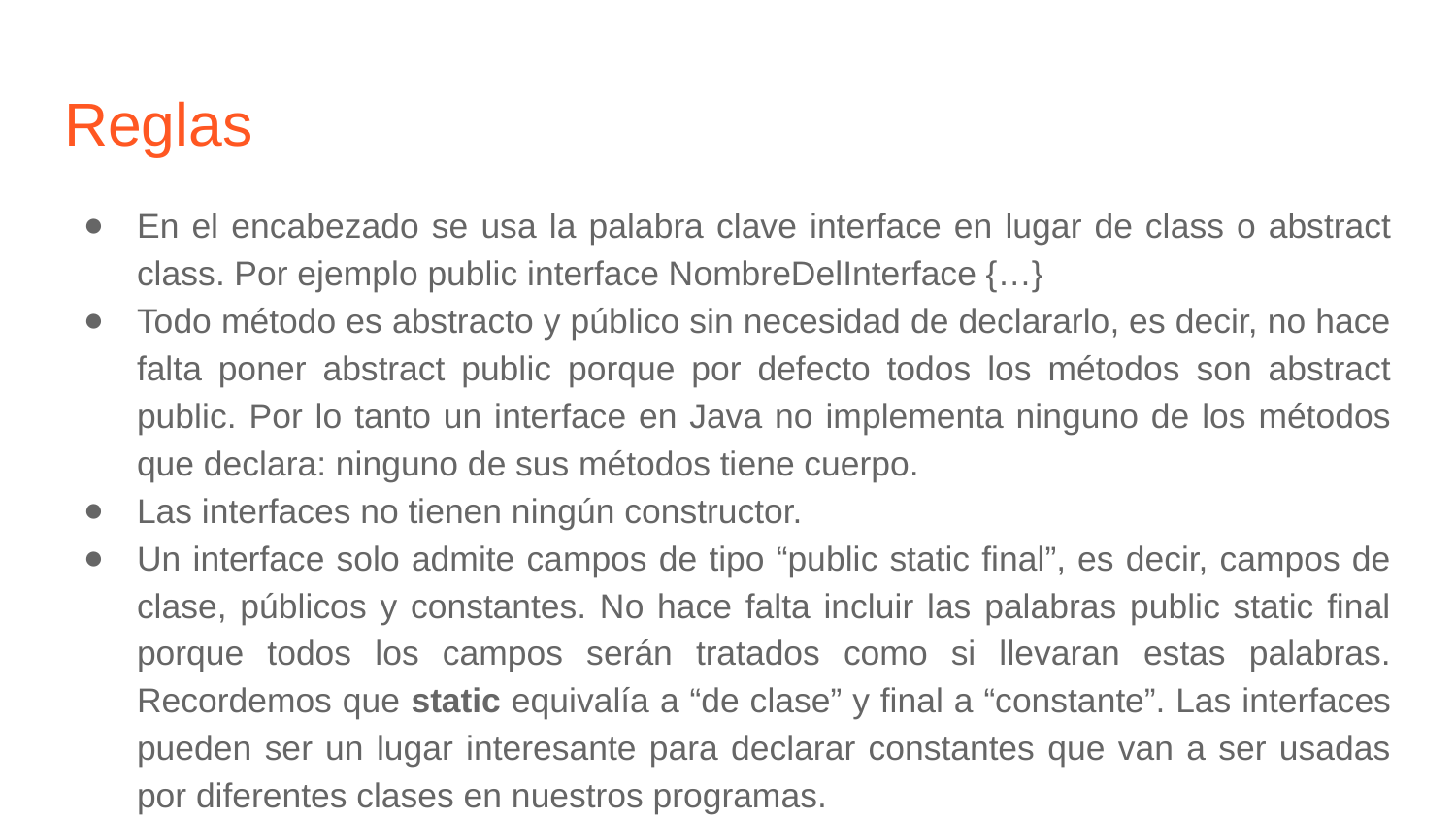

# Reglas
En el encabezado se usa la palabra clave interface en lugar de class o abstract class. Por ejemplo public interface NombreDelInterface {…}
Todo método es abstracto y público sin necesidad de declararlo, es decir, no hace falta poner abstract public porque por defecto todos los métodos son abstract public. Por lo tanto un interface en Java no implementa ninguno de los métodos que declara: ninguno de sus métodos tiene cuerpo.
Las interfaces no tienen ningún constructor.
Un interface solo admite campos de tipo “public static final”, es decir, campos de clase, públicos y constantes. No hace falta incluir las palabras public static final porque todos los campos serán tratados como si llevaran estas palabras. Recordemos que static equivalía a “de clase” y final a “constante”. Las interfaces pueden ser un lugar interesante para declarar constantes que van a ser usadas por diferentes clases en nuestros programas.